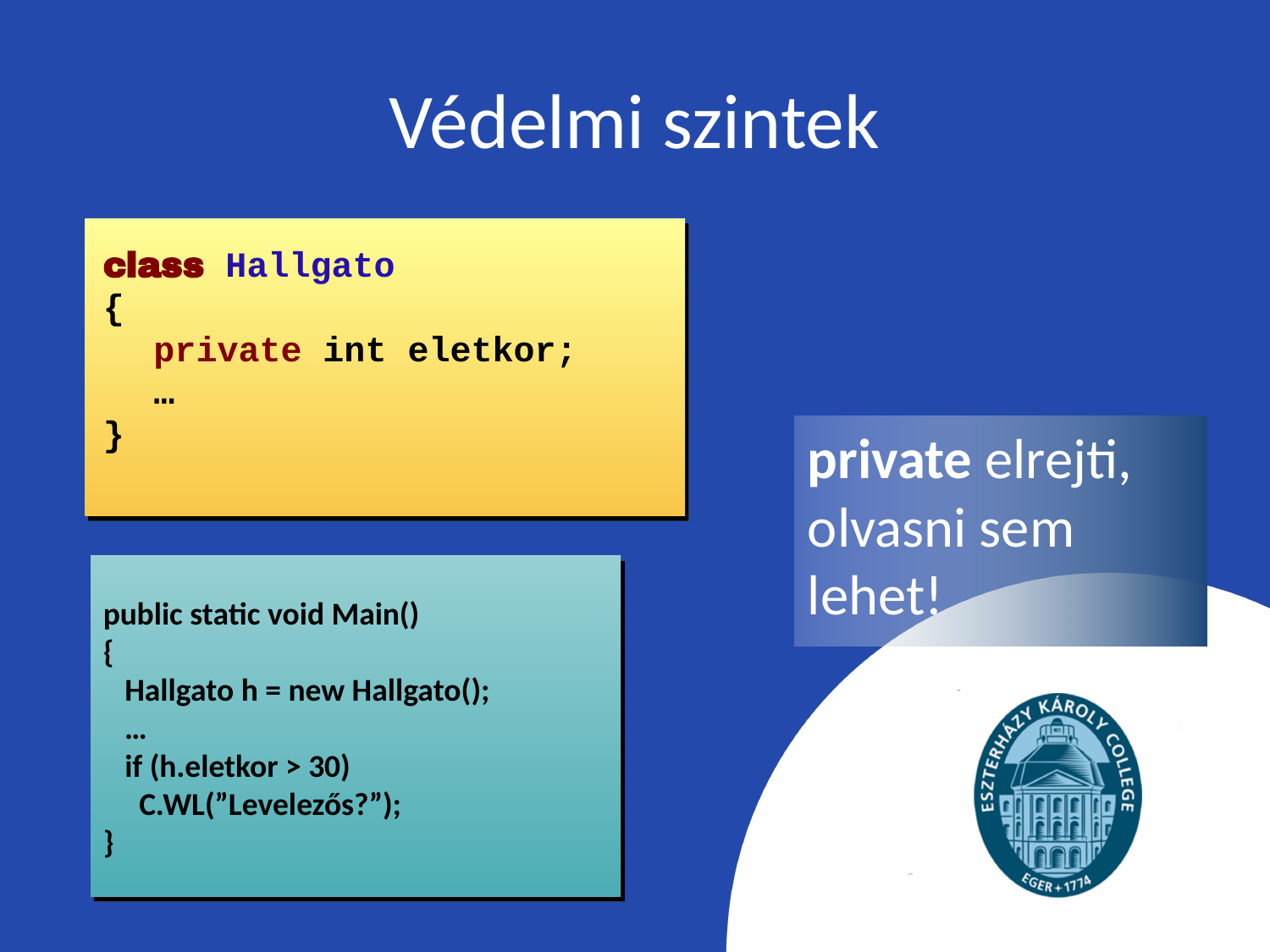

# Védelmi szintek

class Hallgato
{
	private int eletkor;
	…
}
private elrejti, olvasni sem lehet!
public static void Main()
{
   Hallgato h = new Hallgato();
   …
   if (h.eletkor > 30)
     C.WL(”Levelezős?”);
}